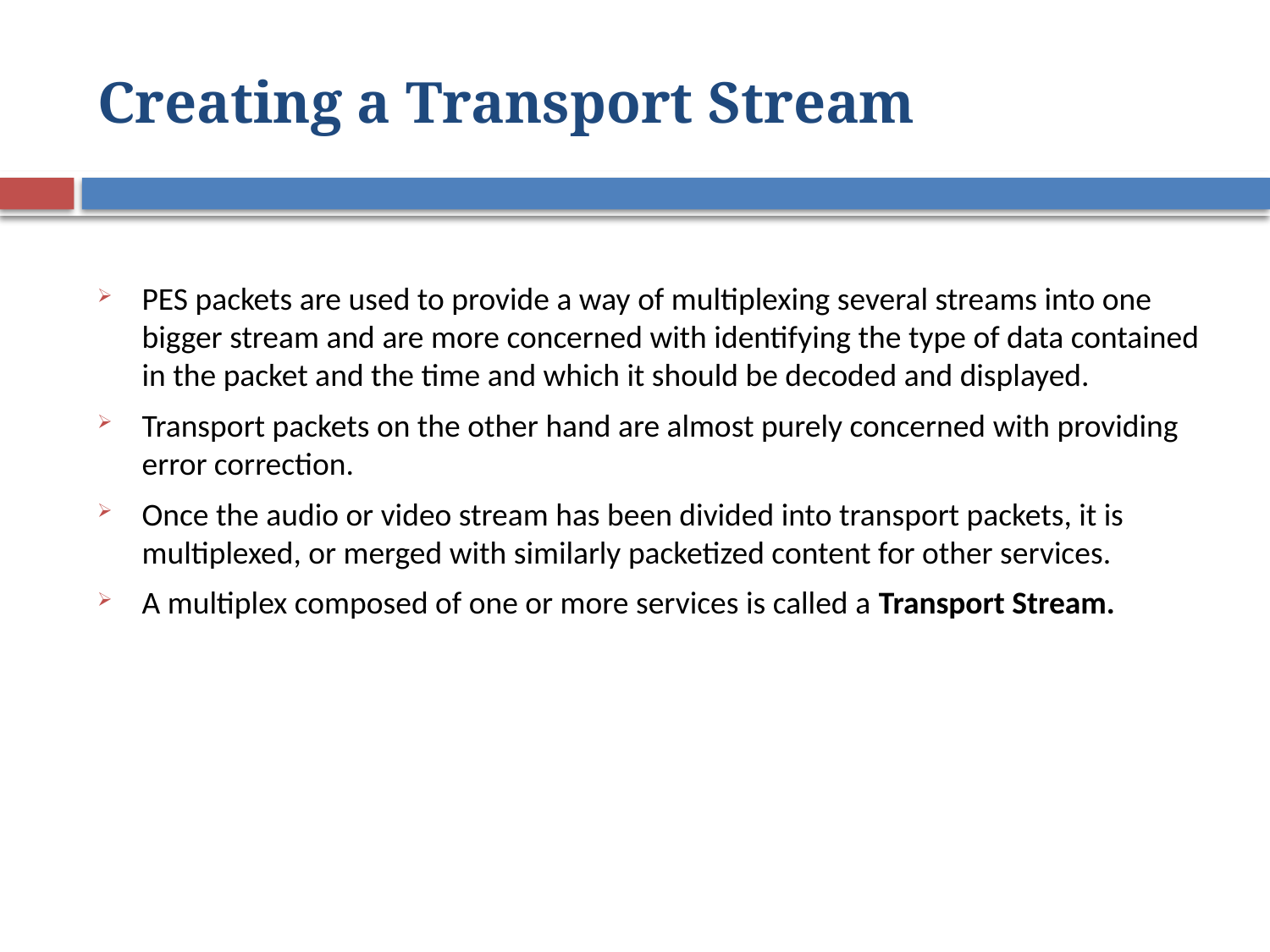

# Creating a Transport Stream

PES packets are used to provide a way of multiplexing several streams into one bigger stream and are more concerned with identifying the type of data contained in the packet and the time and which it should be decoded and displayed.
Transport packets on the other hand are almost purely concerned with providing error correction.
Once the audio or video stream has been divided into transport packets, it is multiplexed, or merged with similarly packetized content for other services.
A multiplex composed of one or more services is called a Transport Stream.